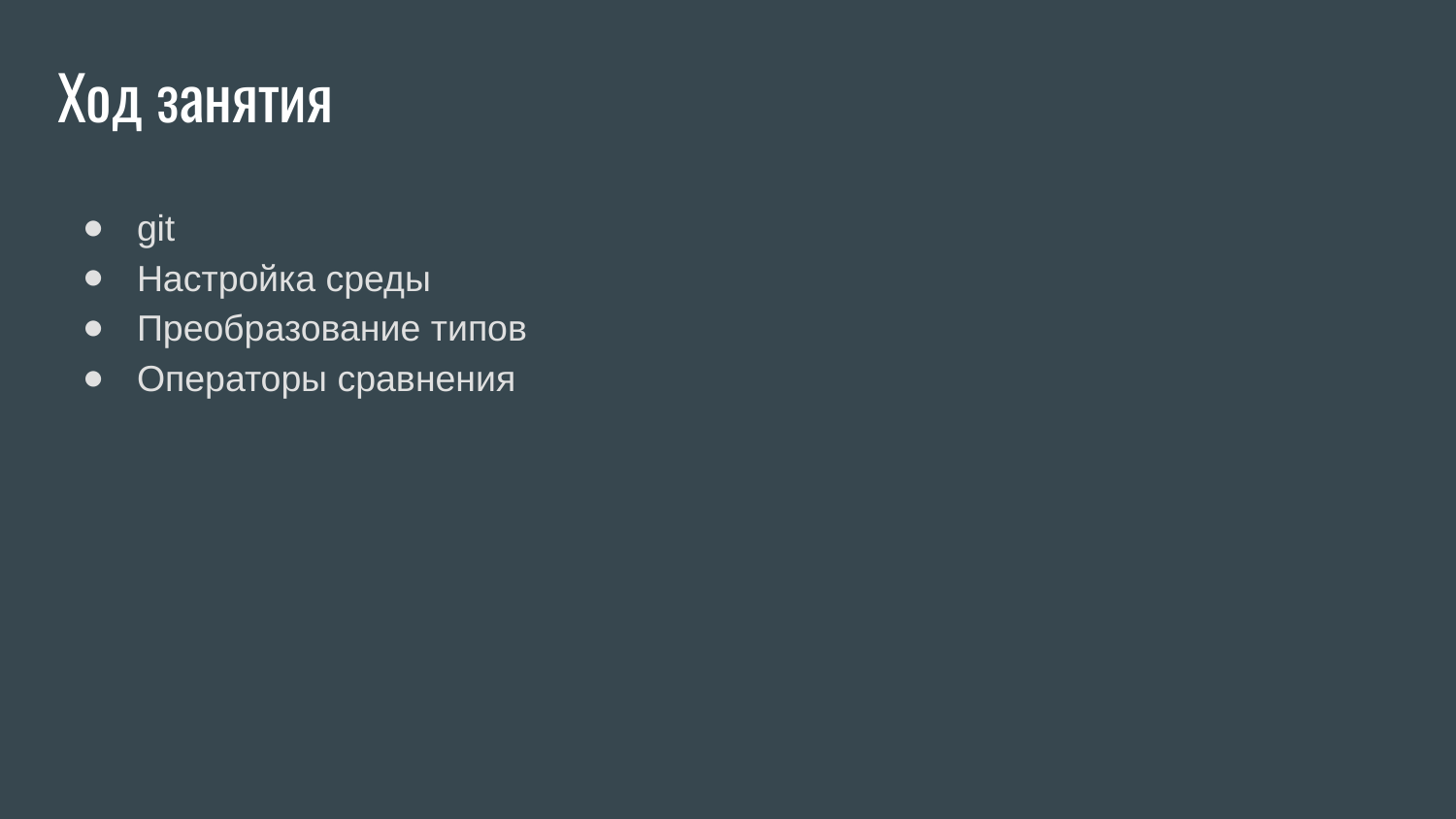

Ход занятия
git
Настройка среды
Преобразование типов
Операторы сравнения